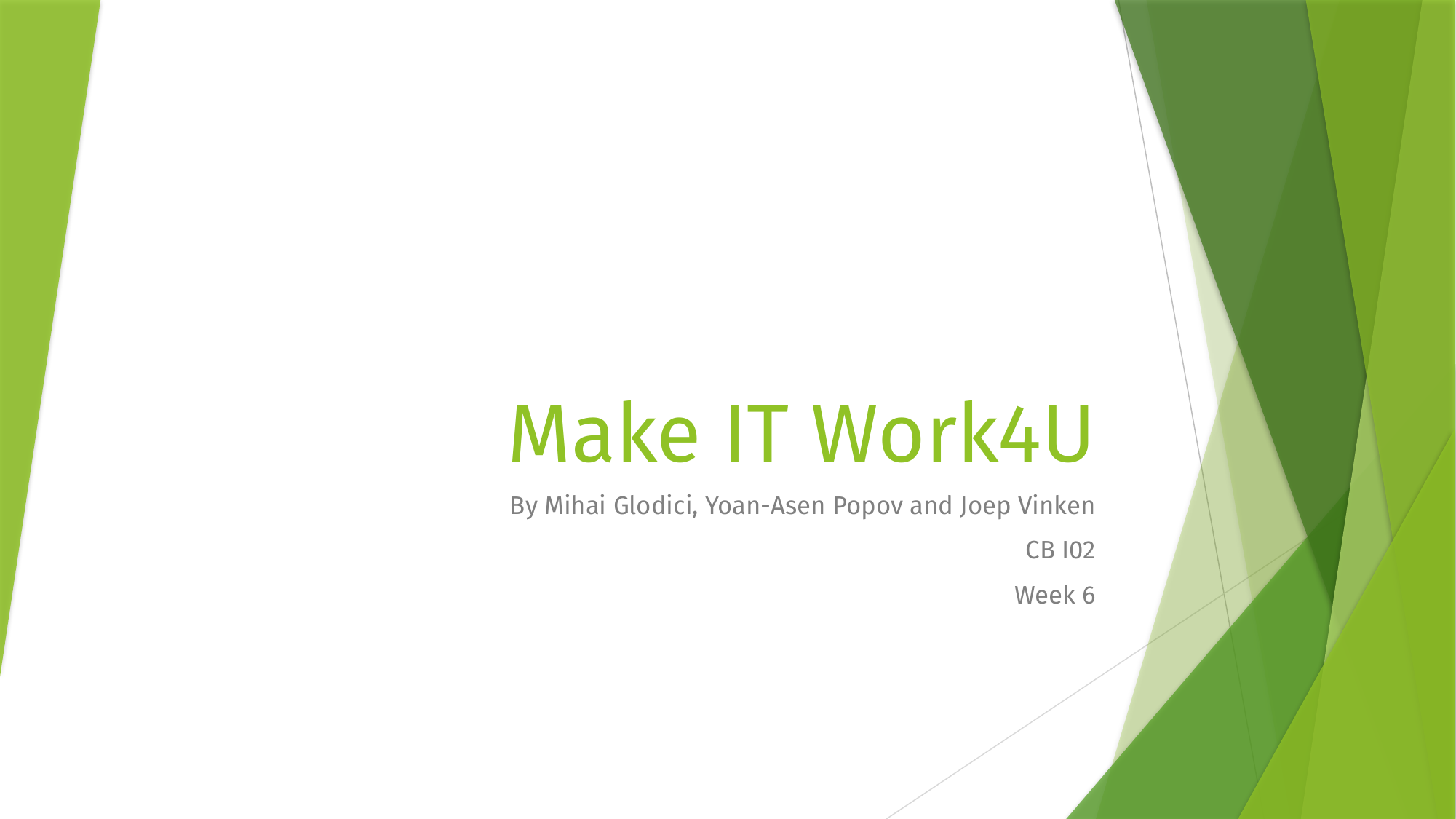

# Make IT Work4U
By Mihai Glodici, Yoan-Asen Popov and Joep Vinken
CB I02
Week 6